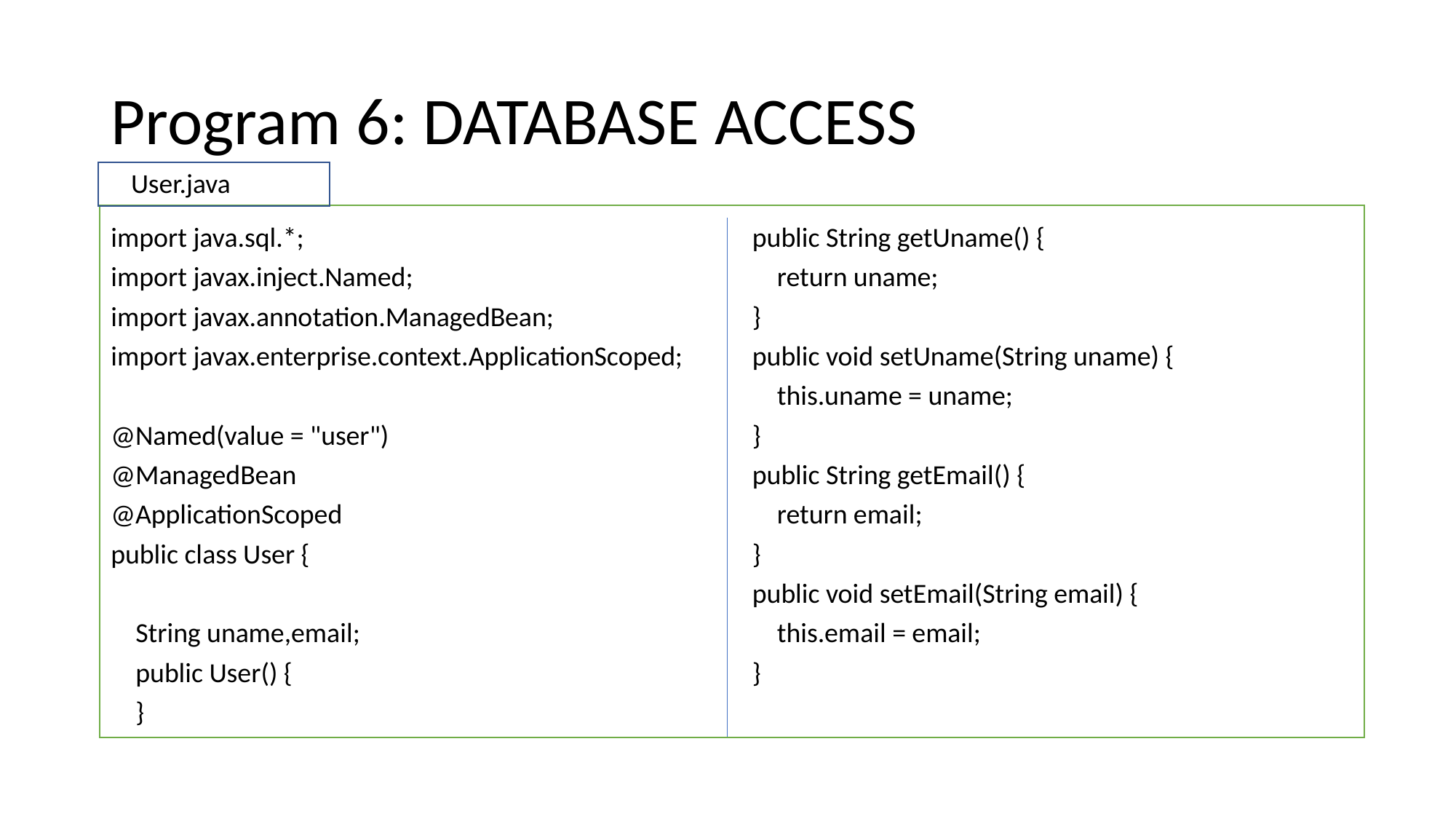

# Program 6: DATABASE ACCESS
User.java

import java.sql.*;
import javax.inject.Named;
import javax.annotation.ManagedBean;
import javax.enterprise.context.ApplicationScoped;

@Named(value = "user")
@ManagedBean
@ApplicationScoped
public class User {

    String uname,email;
    public User() {
    }
    public String getUname() {
        return uname;
    }
    public void setUname(String uname) {
        this.uname = uname;
    }
    public String getEmail() {
        return email;
    }
    public void setEmail(String email) {
        this.email = email;
    }